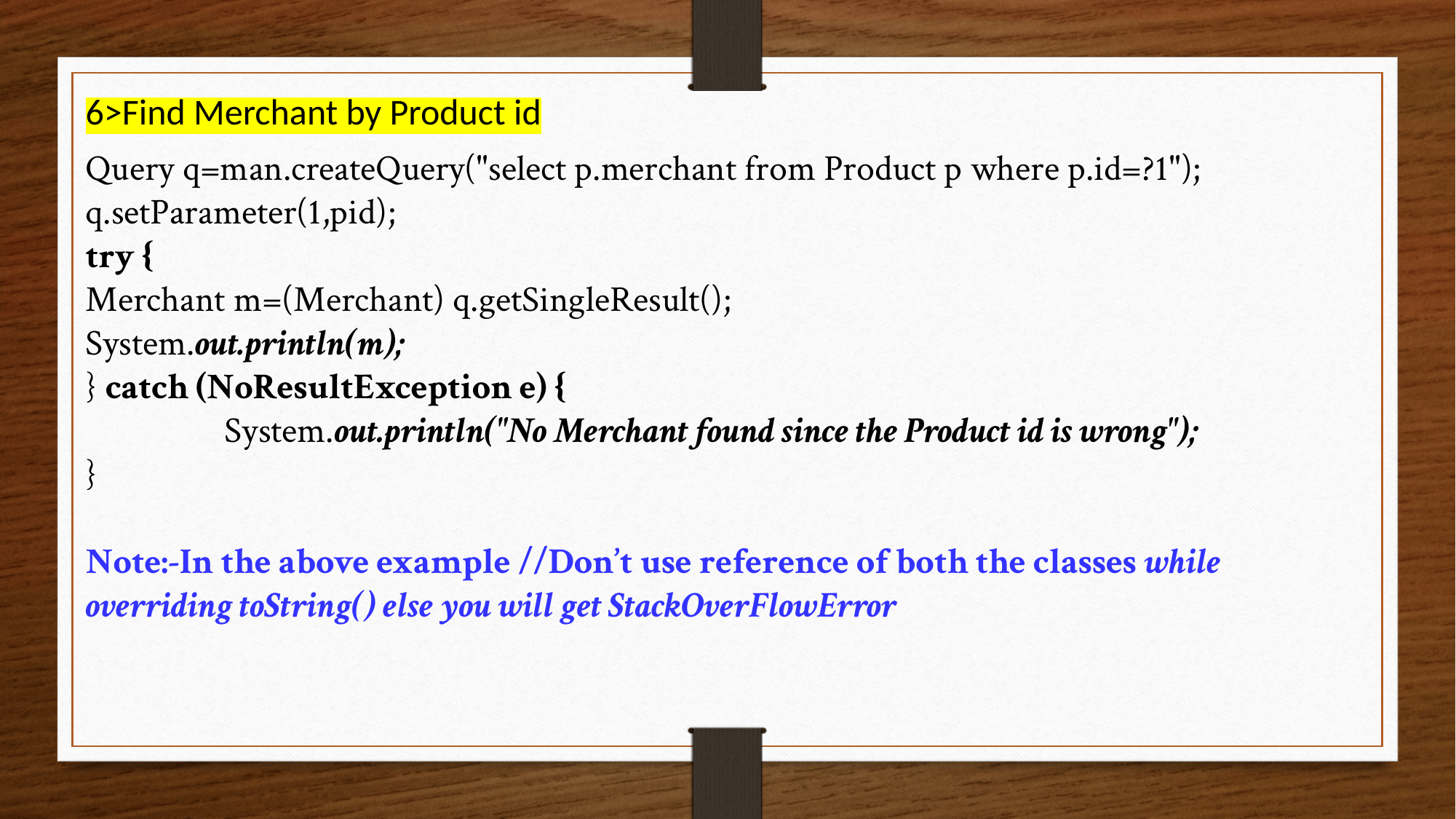

6>Find Merchant by Product id
Query q=man.createQuery("select p.merchant from Product p where p.id=?1");
q.setParameter(1,pid);
try {
Merchant m=(Merchant) q.getSingleResult();
System.out.println(m);
} catch (NoResultException e) {
                 System.out.println("No Merchant found since the Product id is wrong");
}

Note:-In the above example //Don’t use reference of both the classes while overriding toString() else you will get StackOverFlowError